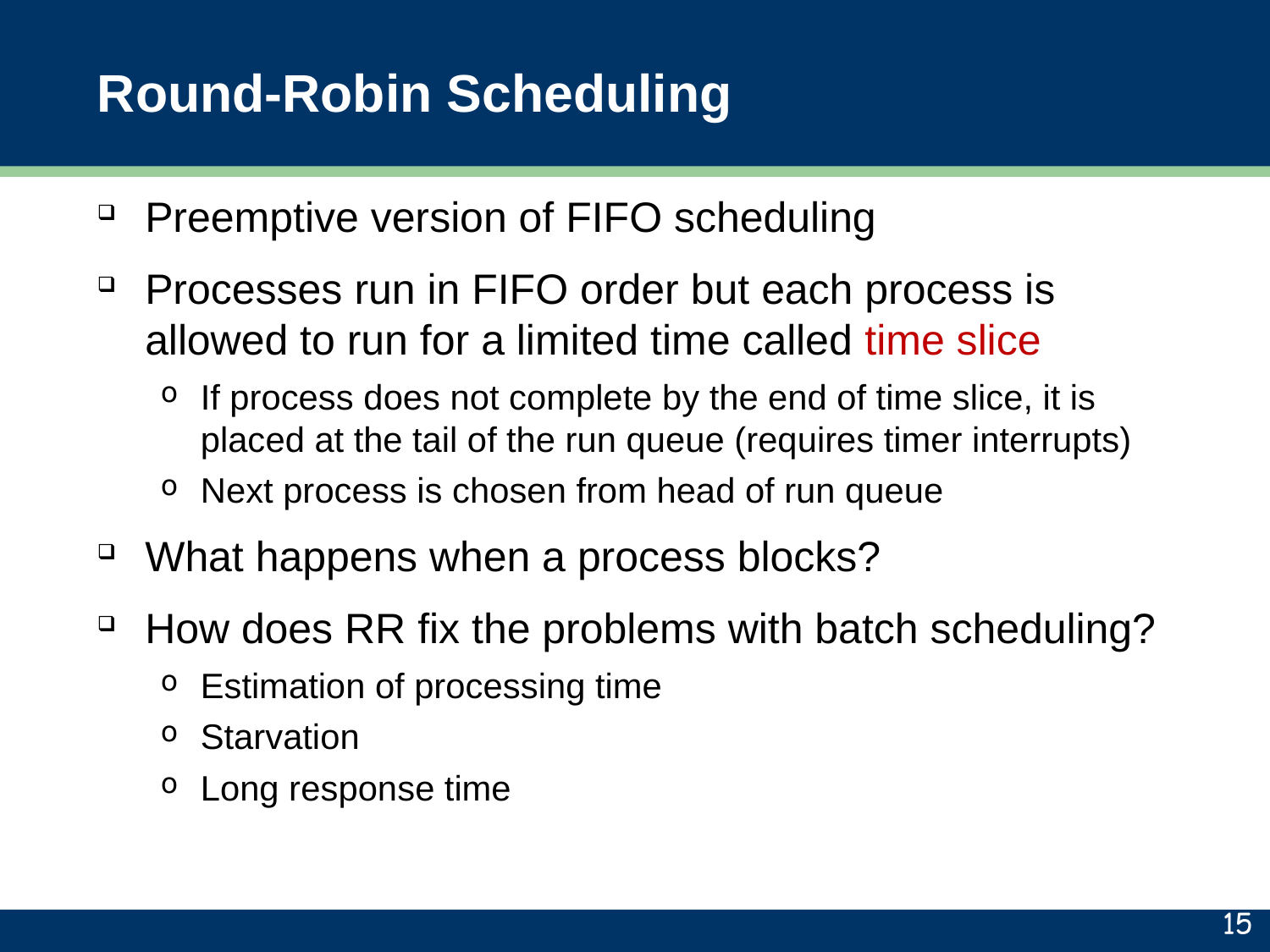

# Round-Robin Scheduling
Preemptive version of FIFO scheduling
Processes run in FIFO order but each process is allowed to run for a limited time called time slice
If process does not complete by the end of time slice, it is placed at the tail of the run queue (requires timer interrupts)
Next process is chosen from head of run queue
What happens when a process blocks?
How does RR fix the problems with batch scheduling?
Estimation of processing time
Starvation
Long response time

15